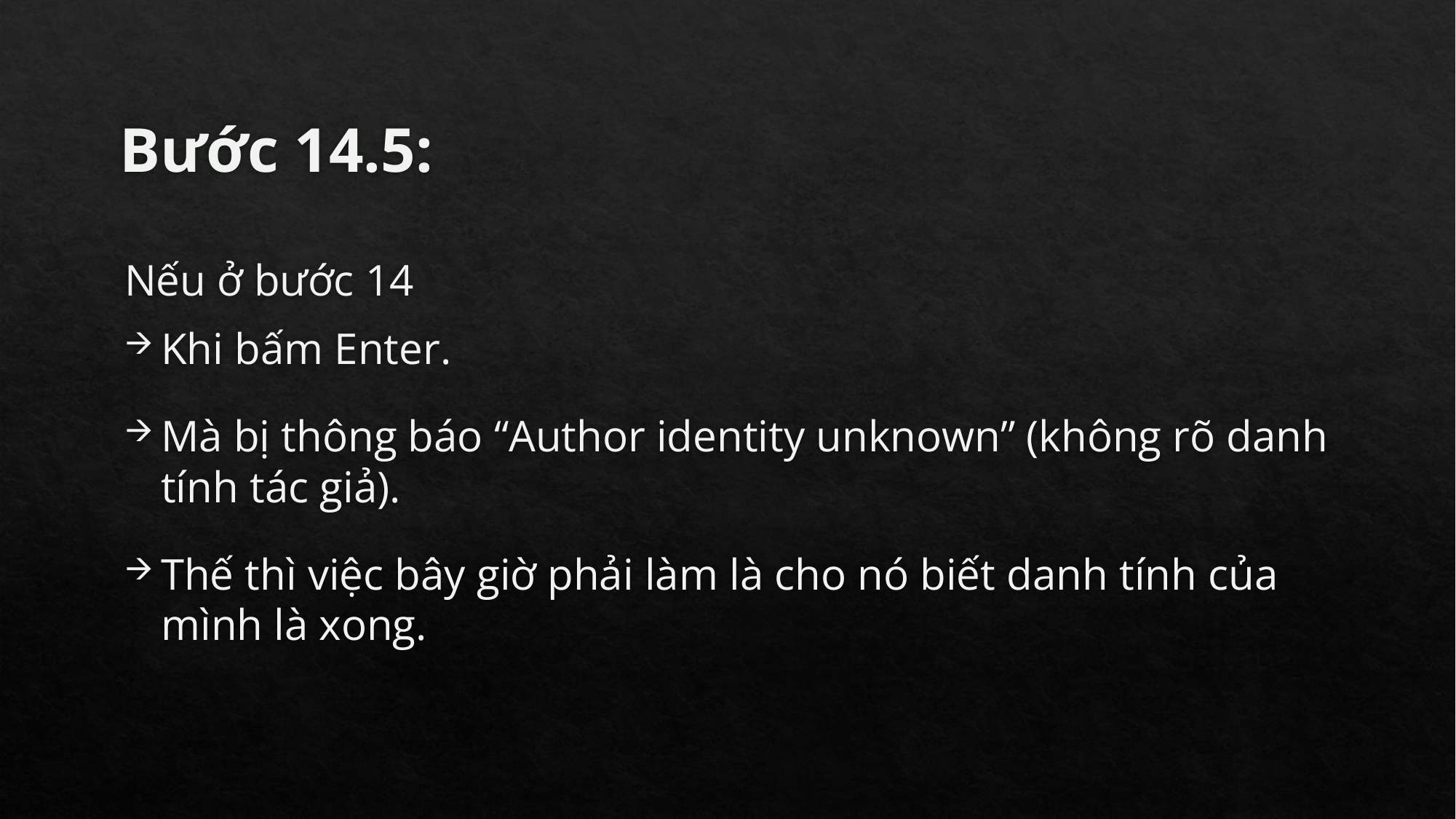

# Bước 14.5:
Nếu ở bước 14
Khi bấm Enter.
Mà bị thông báo “Author identity unknown” (không rõ danh tính tác giả).
Thế thì việc bây giờ phải làm là cho nó biết danh tính của mình là xong.